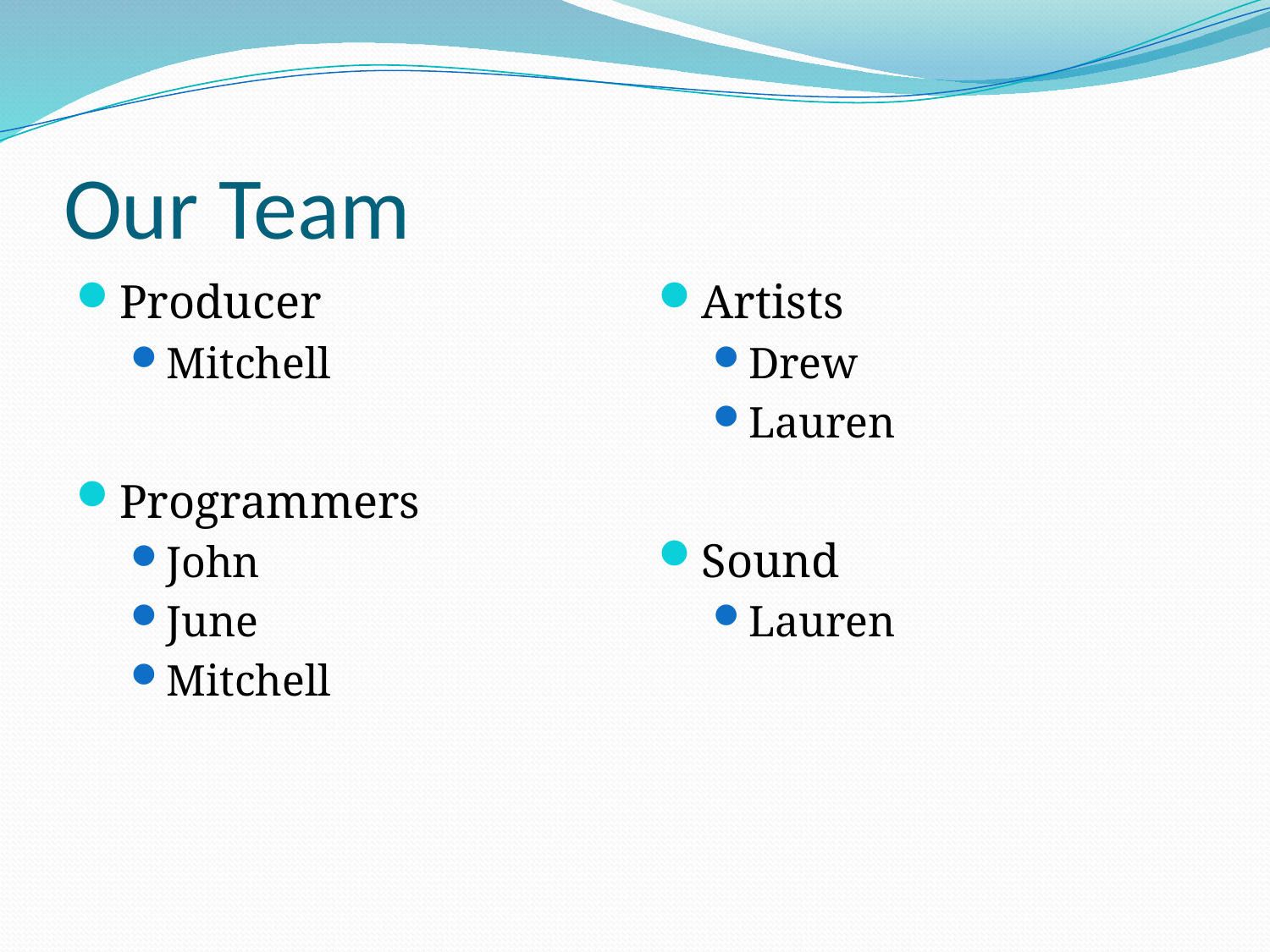

# Our Team
Producer
Mitchell

Programmers
John
June
Mitchell
Artists
Drew
Lauren

Sound
Lauren